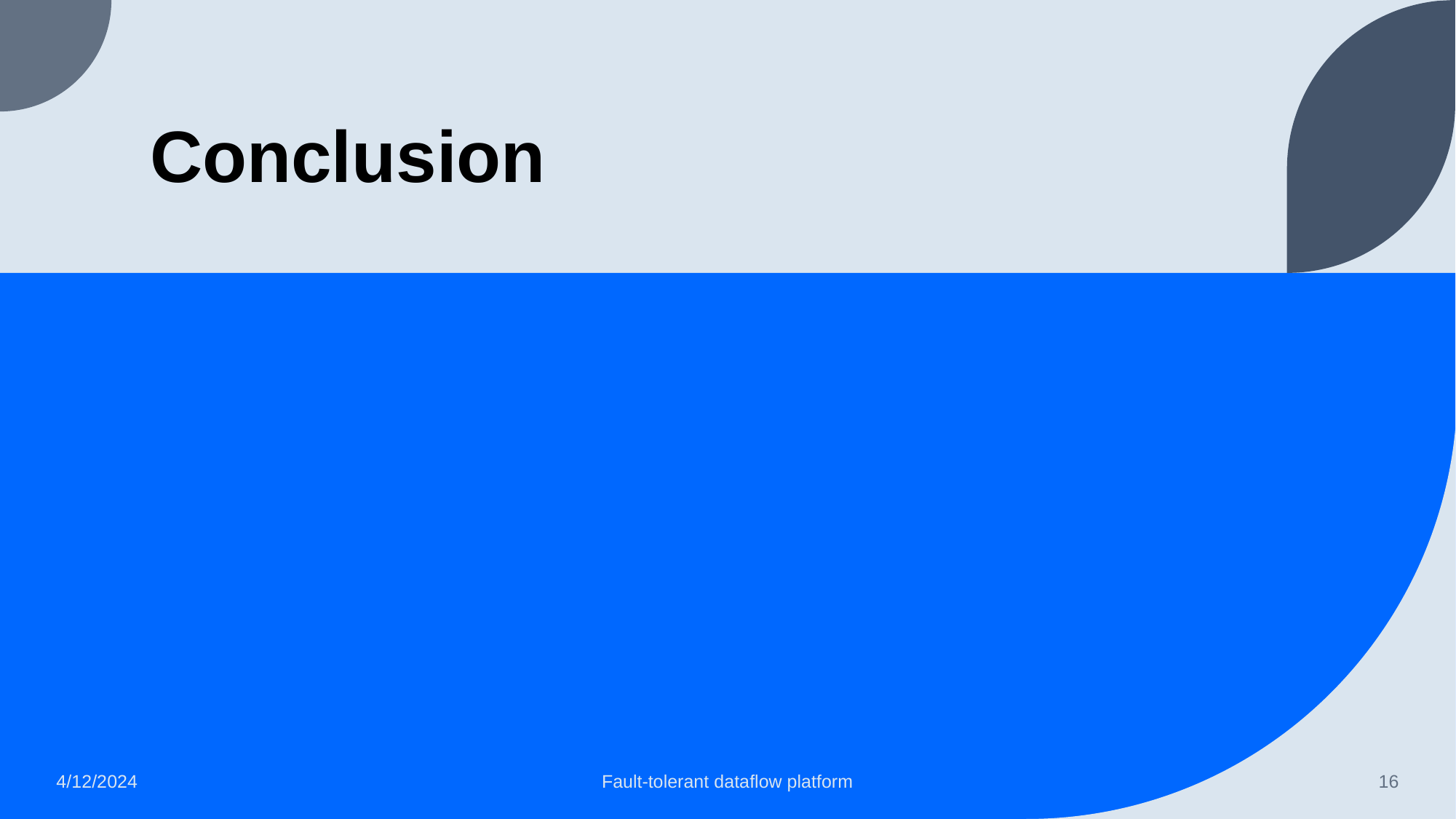

# Conclusion

4/12/2024
Fault-tolerant dataflow platform
16